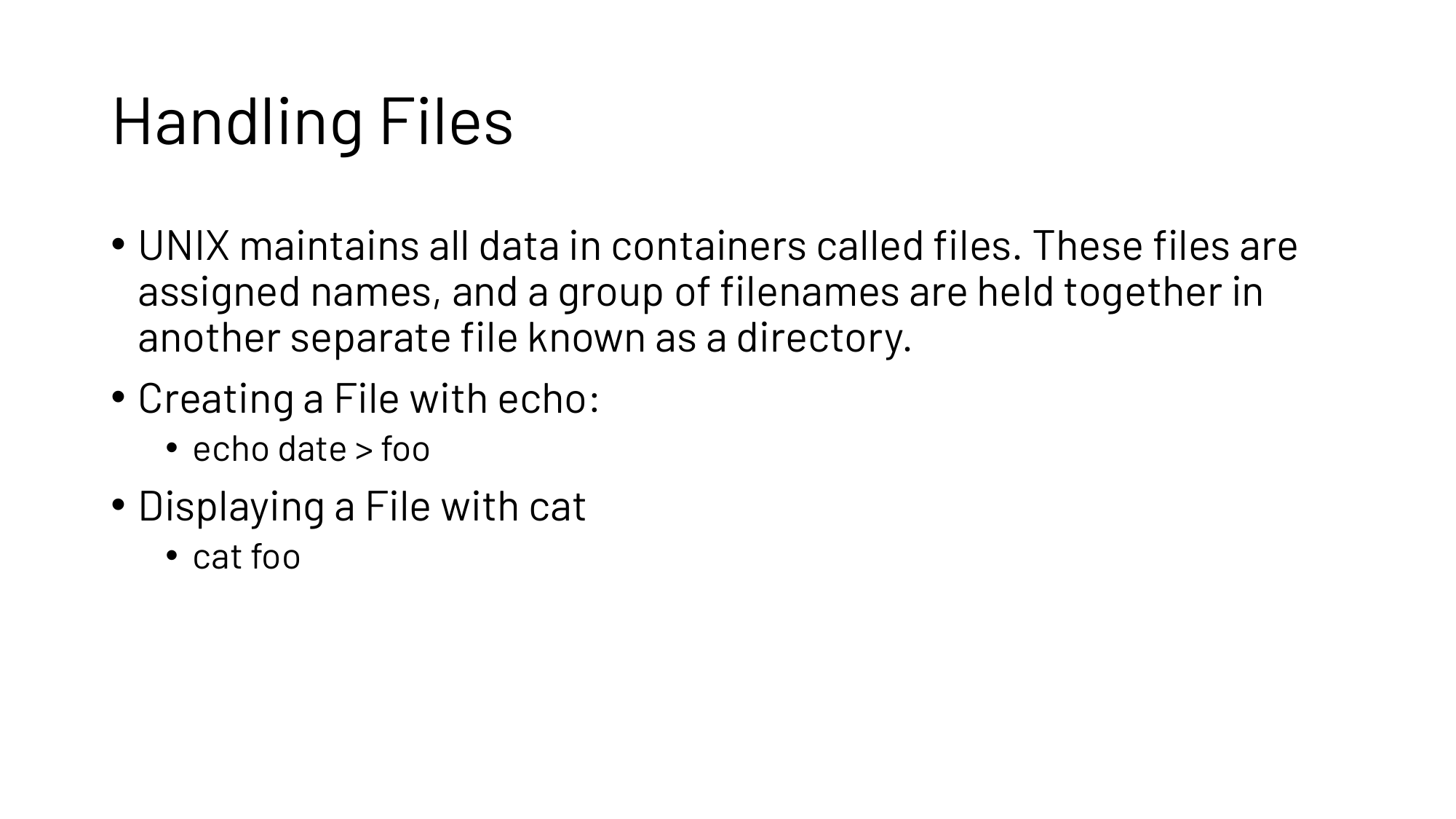

# Handling Files
UNIX maintains all data in containers called files. These files are assigned names, and a group of filenames are held together in another separate file known as a directory.
Creating a File with echo:
echo date > foo
Displaying a File with cat
cat foo